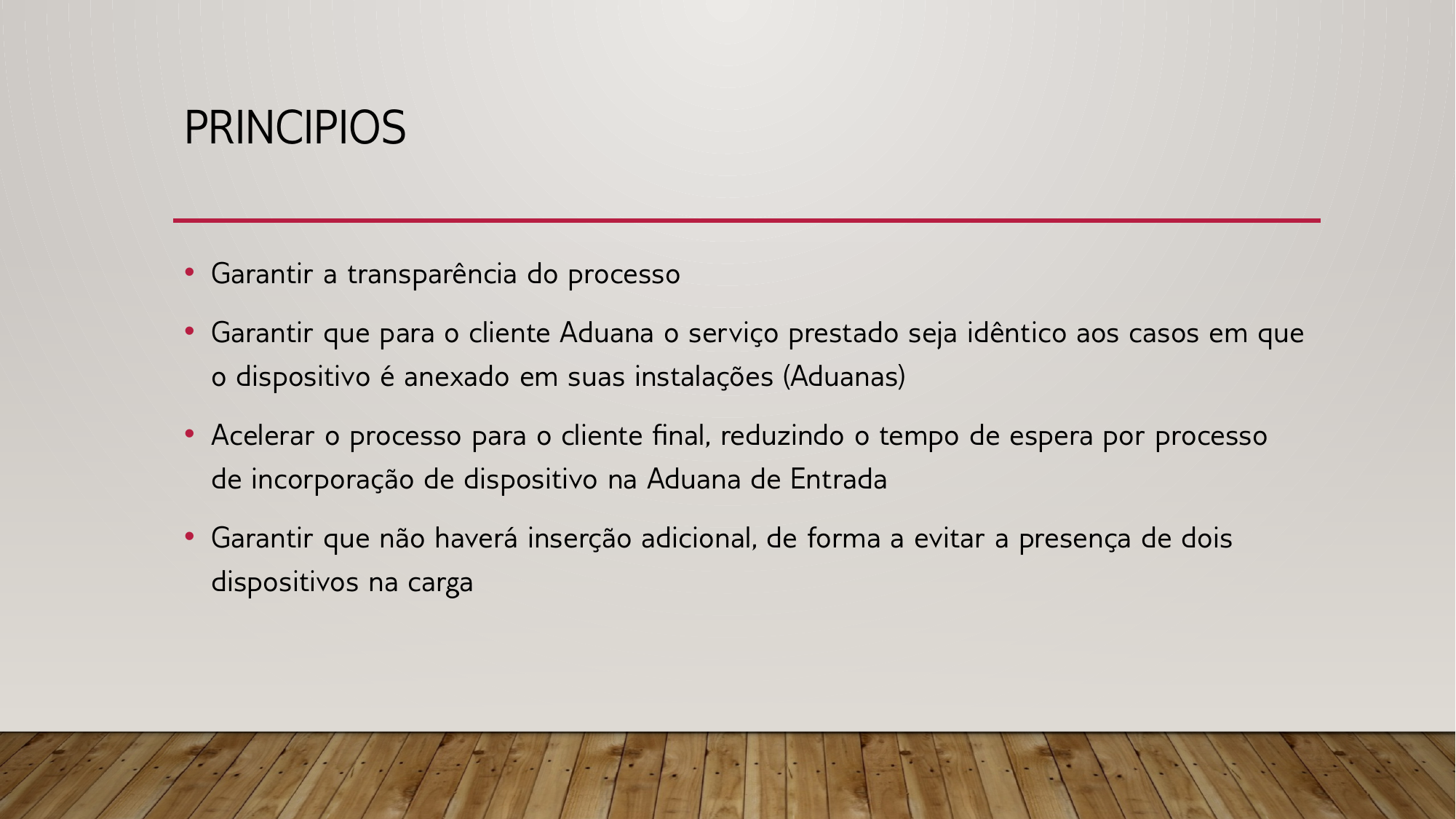

# Principios
Garantir a transparência do processo
Garantir que para o cliente Aduana o serviço prestado seja idêntico aos casos em que o dispositivo é anexado em suas instalações (Aduanas)
Acelerar o processo para o cliente final, reduzindo o tempo de espera por processo de incorporação de dispositivo na Aduana de Entrada
Garantir que não haverá inserção adicional, de forma a evitar a presença de dois dispositivos na carga